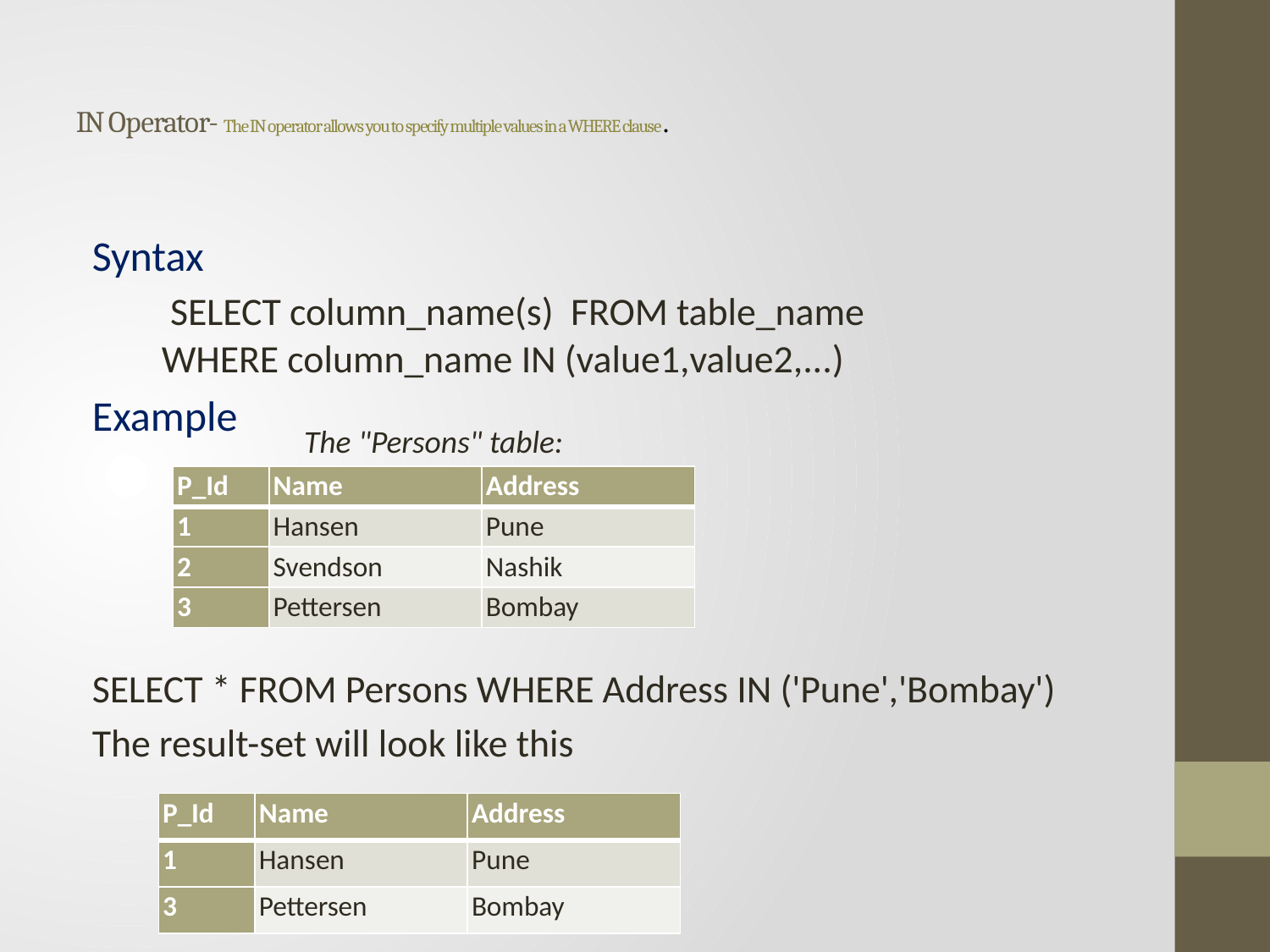

# IN Operator- The IN operator allows you to specify multiple values in a WHERE clause.
Syntax
         SELECT column_name(s)  FROM table_name
        WHERE column_name IN (value1,value2,...)
Example

SELECT * FROM Persons WHERE Address IN ('Pune','Bombay')
The result-set will look like this

The "Persons" table:
| P\_Id | Name | Address |
| --- | --- | --- |
| 1 | Hansen | Pune |
| 2 | Svendson | Nashik |
| 3 | Pettersen | Bombay |
| P\_Id | Name | Address |
| --- | --- | --- |
| 1 | Hansen | Pune |
| 3 | Pettersen | Bombay |